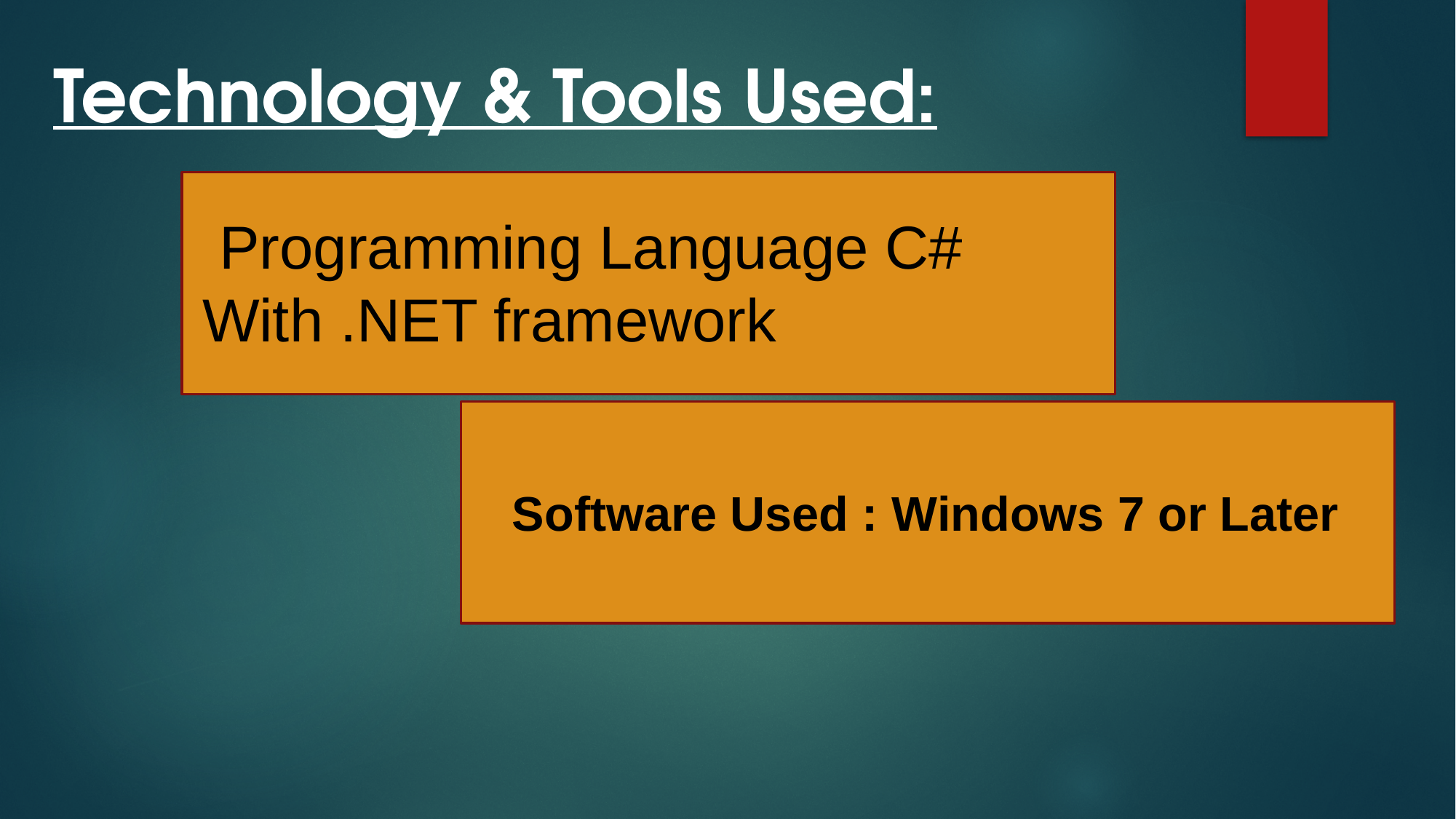

Technology & Tools Used:

 Programming Language C#
With .NET framework

   Software Used : Windows 7 or Later